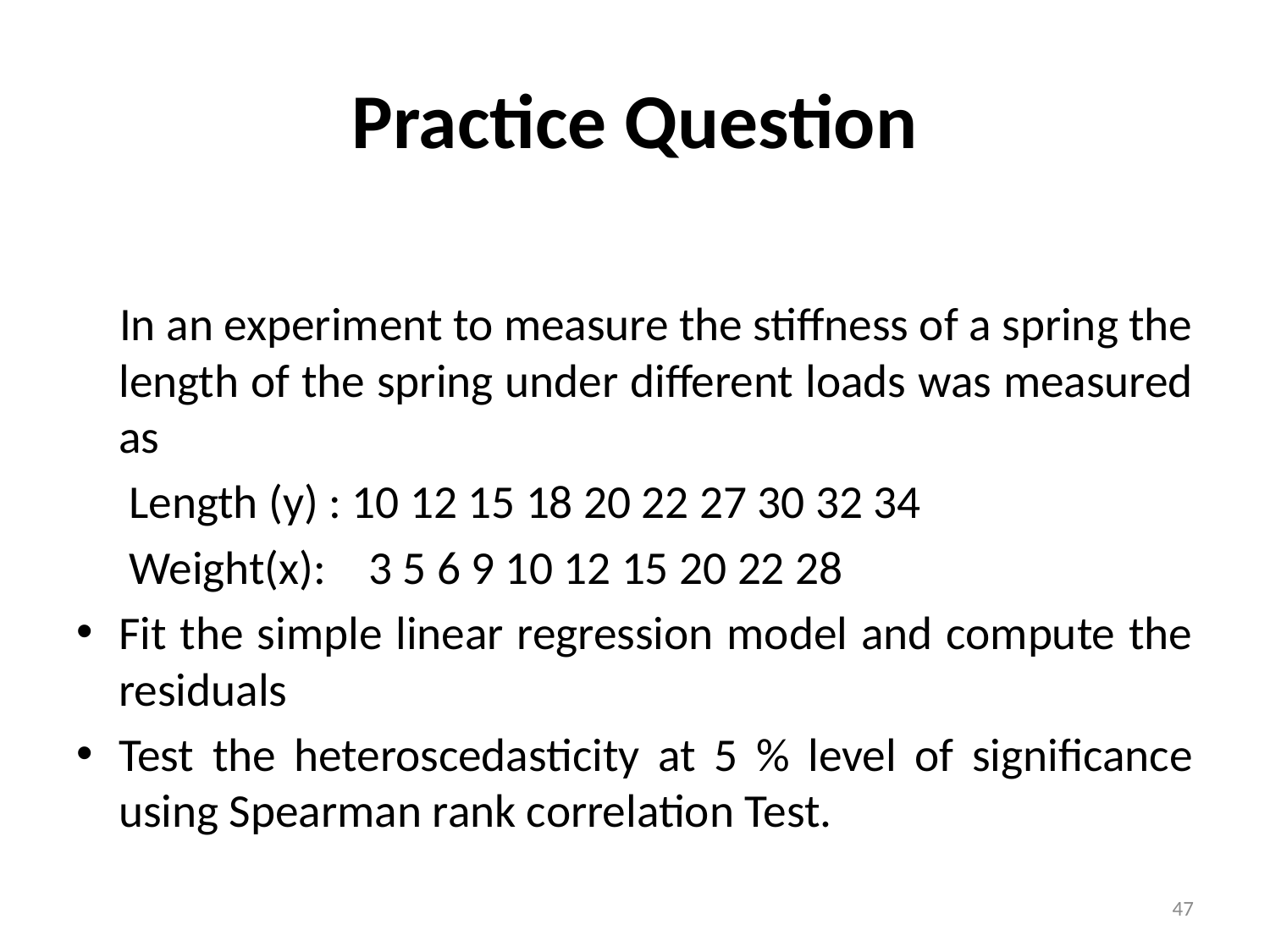

# Practice Question

    In an experiment to measure the stiffness of a spring the length of the spring under different loads was measured as
     Length (y) : 10 12 15 18 20 22 27 30 32 34
     Weight(x):    3 5 6 9 10 12 15 20 22 28
Fit the simple linear regression model and compute the residuals
Test the heteroscedasticity at 5 % level of significance using Spearman rank correlation Test.

47